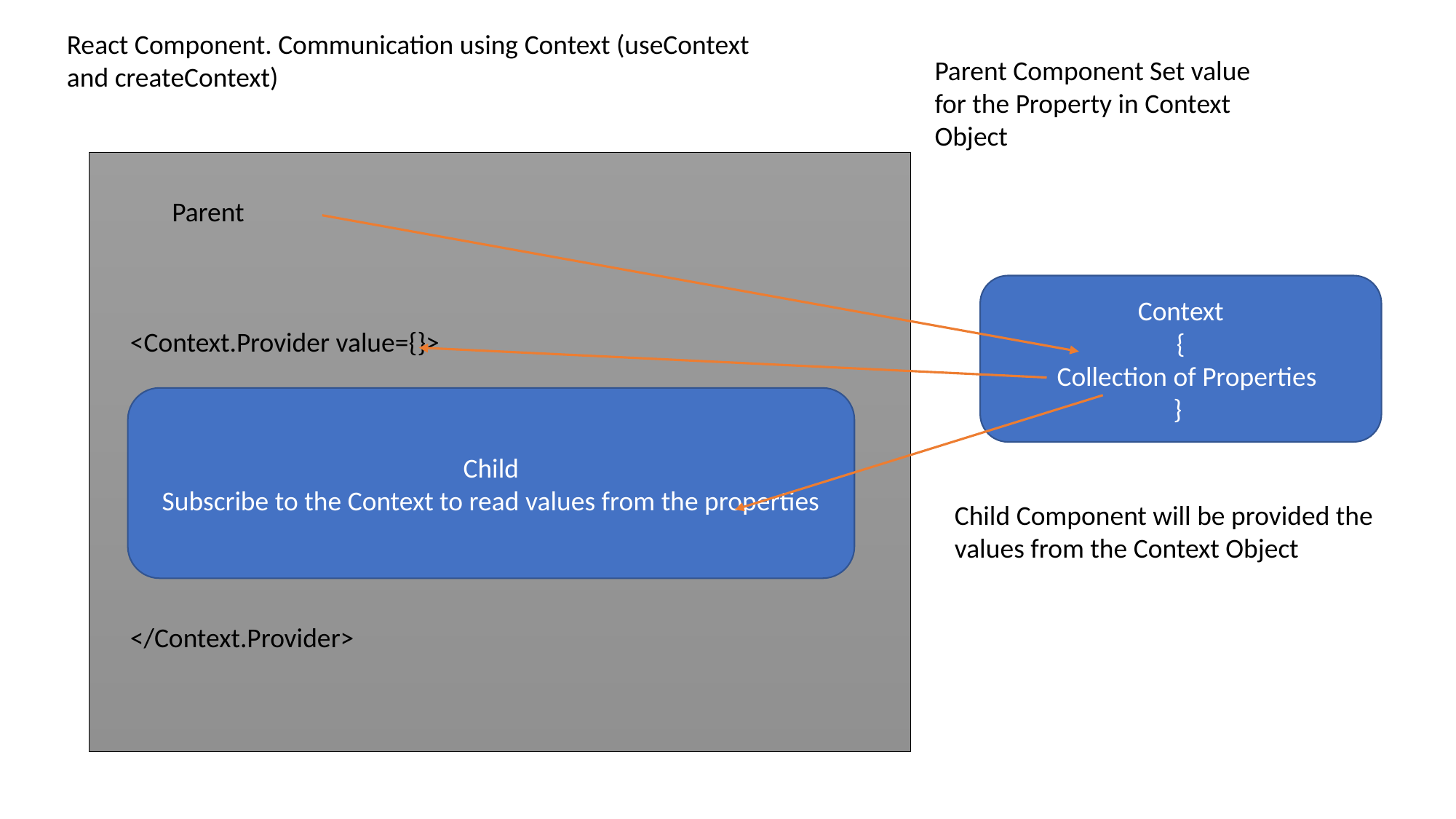

React Component. Communication using Context (useContext and createContext)
Parent Component Set value for the Property in Context Object

Parent
Context
{
  Collection of Properties
}
<Context.Provider value={}>
Child
Subscribe to the Context to read values from the properties
Child Component will be provided the values from the Context Object
</Context.Provider>